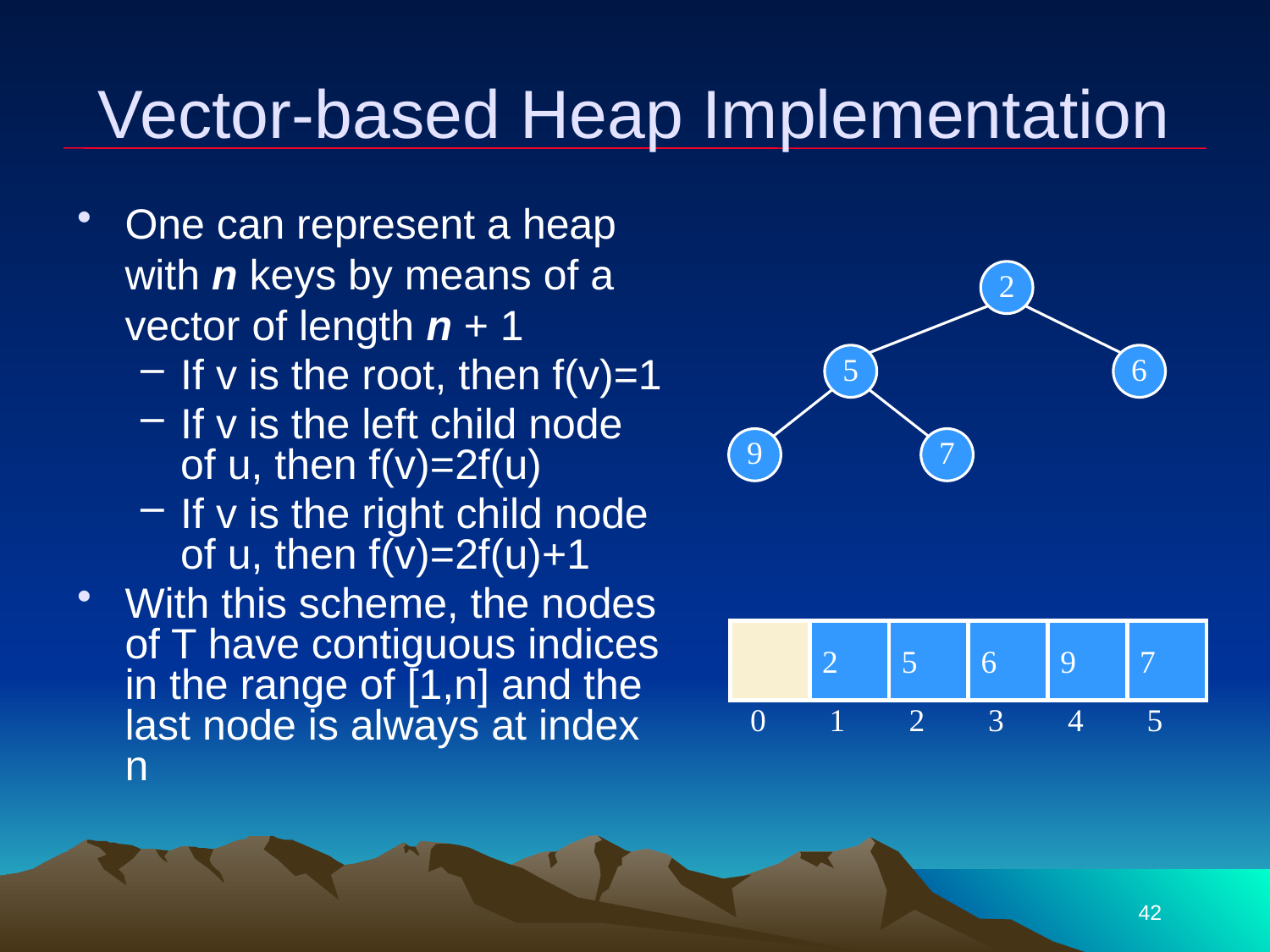

# Vector-based Heap Implementation
One can represent a heap with n keys by means of a vector of length n + 1
If v is the root, then f(v)=1
If v is the left child node of u, then f(v)=2f(u)
If v is the right child node of u, then f(v)=2f(u)+1
With this scheme, the nodes of T have contiguous indices in the range of [1,n] and the last node is always at index n

2
5
6
9
7

2
5
6
9
7
0
1
2
3
4
5
42